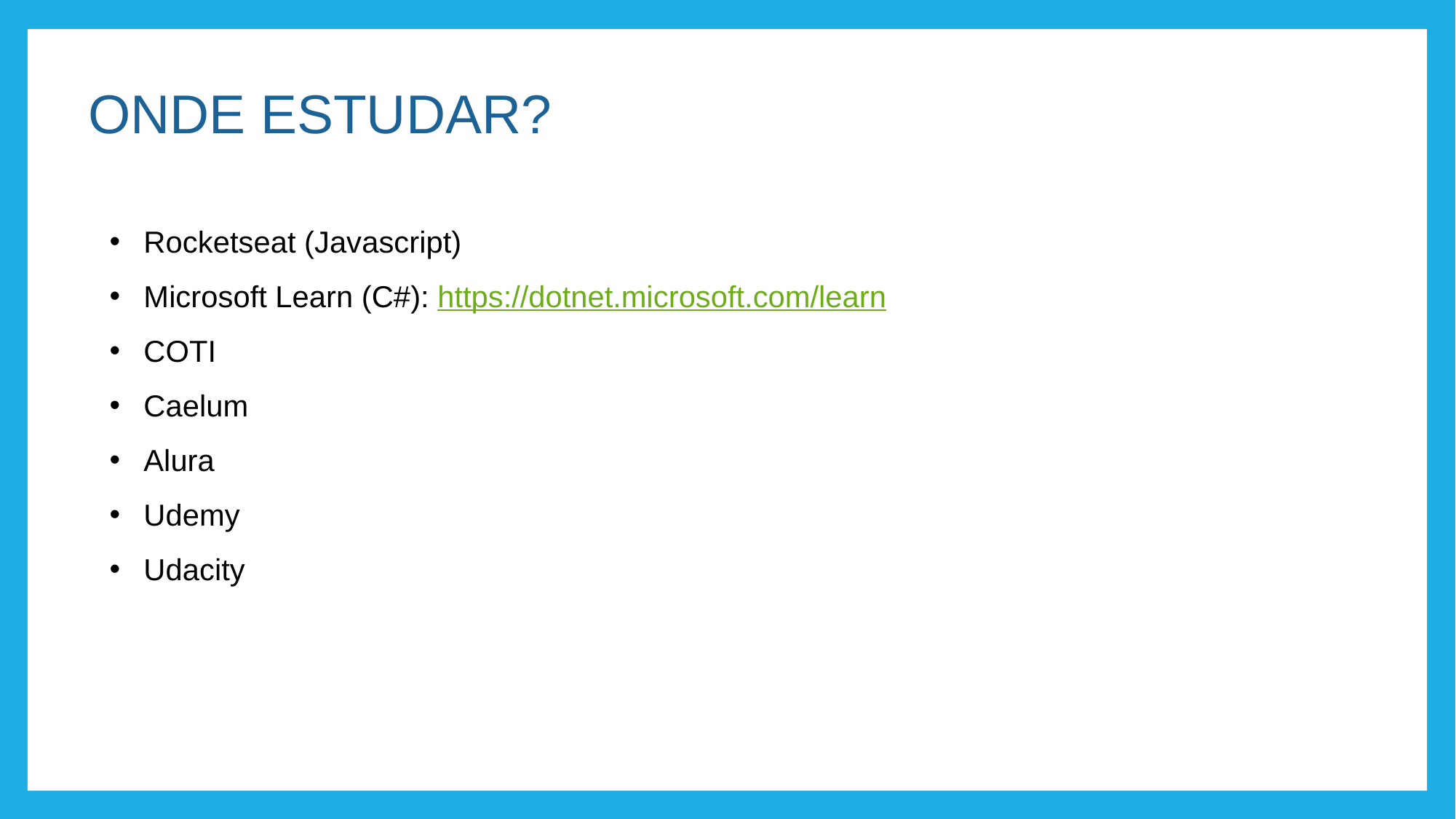

ONDE ESTUDAR?
Rocketseat (Javascript)
Microsoft Learn (C#): https://dotnet.microsoft.com/learn
COTI
Caelum
Alura
Udemy
Udacity